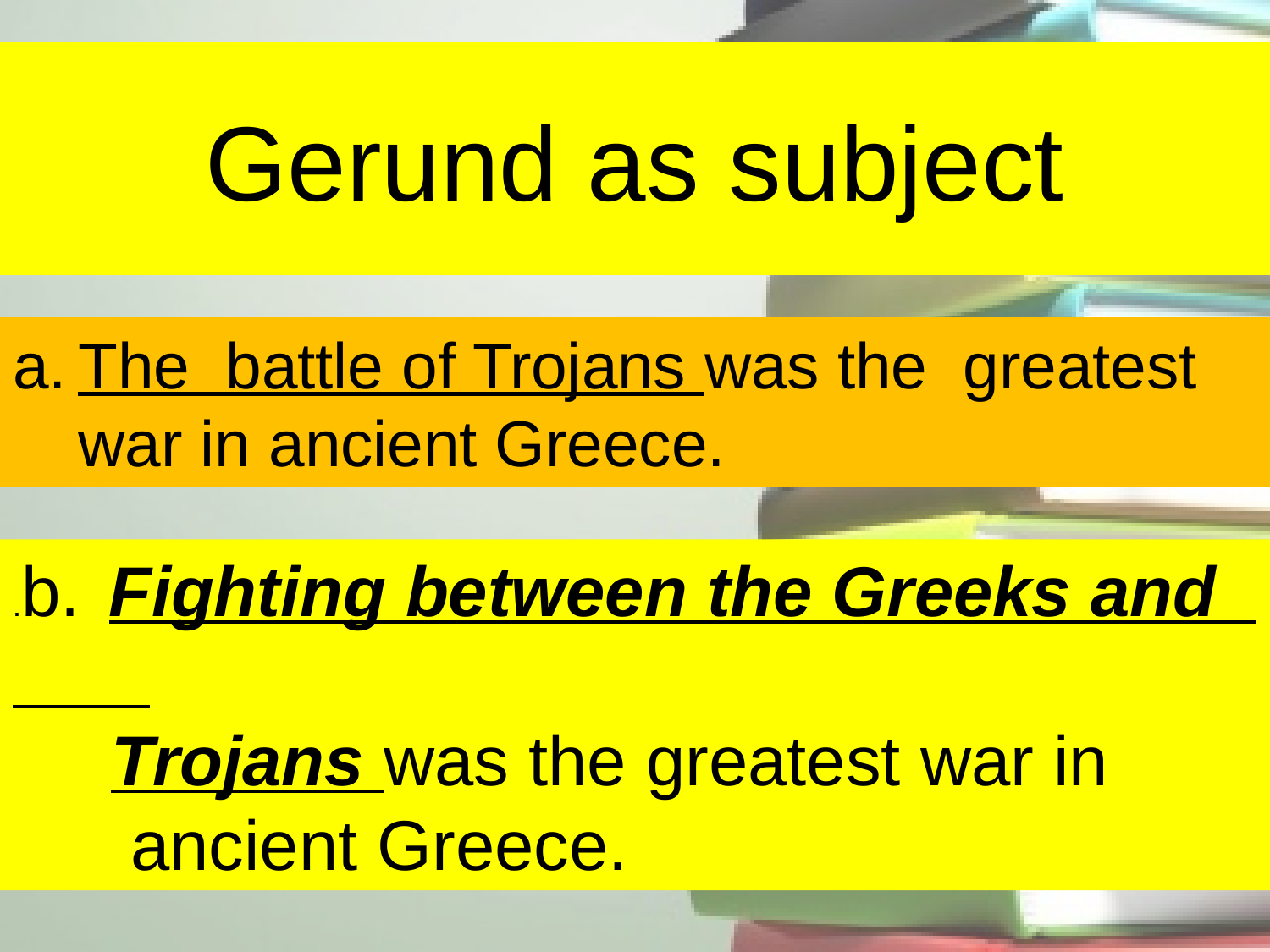

# Gerund as subject
The  battle of Trojans was the  greatest war in ancient Greece.

.b.  Fighting between the Greeks and
     Trojans was the greatest war in
      ancient Greece.